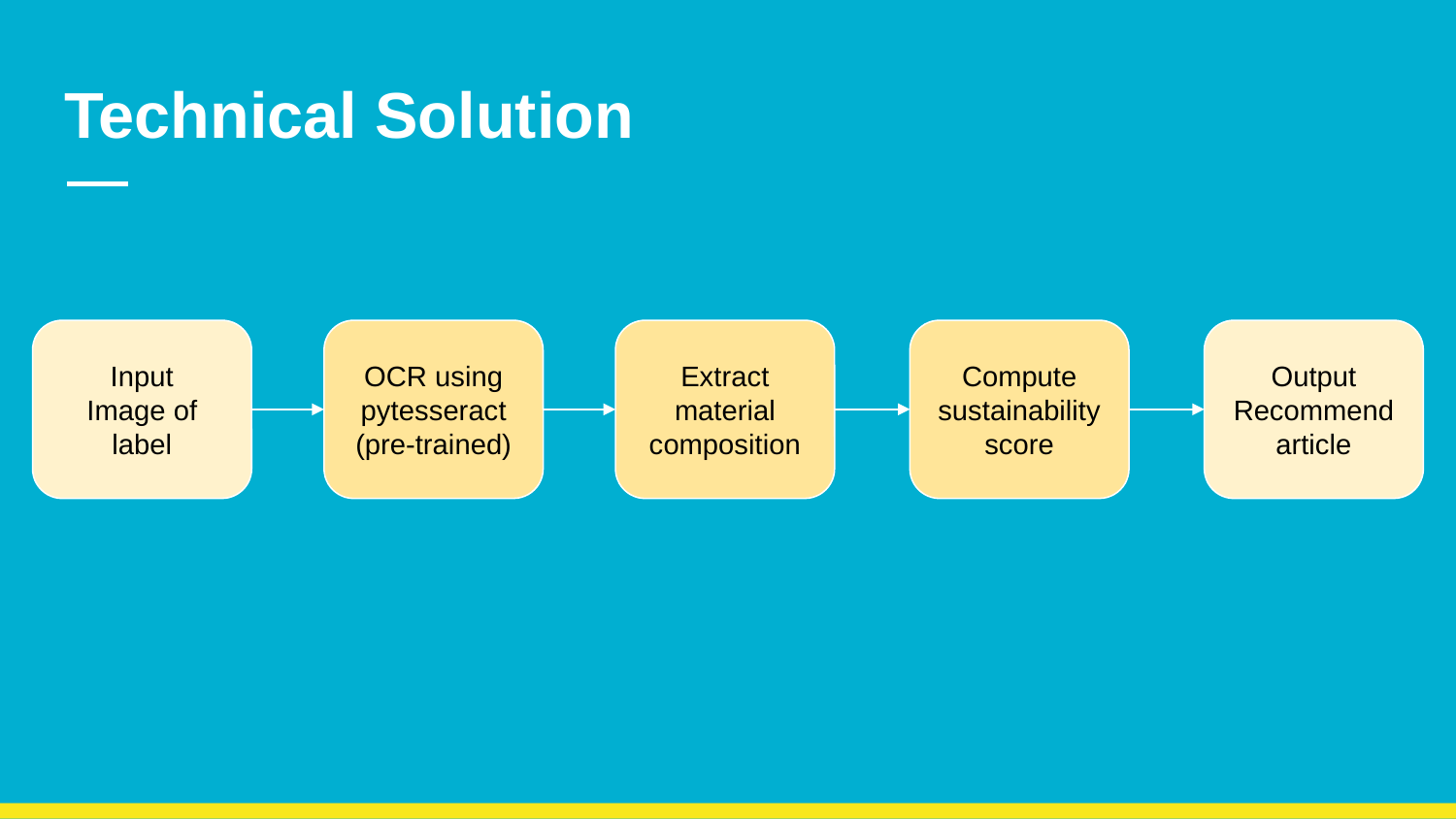

# Technical Solution
Input
Image of label
OCR using pytesseract
(pre-trained)
Extract material composition
Compute sustainability score
Output
Recommend article